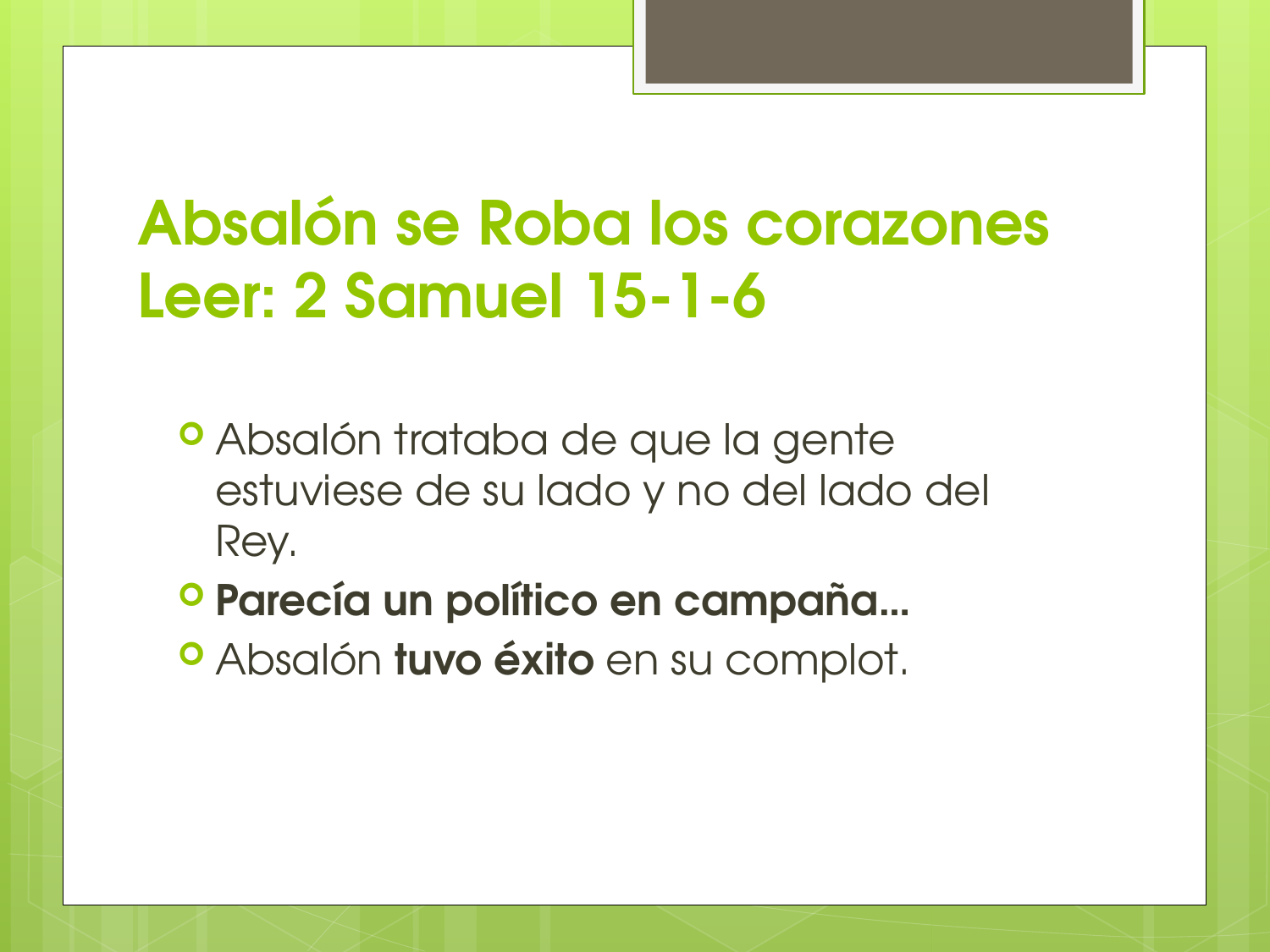

# Absalón se Roba los corazones Leer: 2 Samuel 15-1-6
Absalón trataba de que la gente estuviese de su lado y no del lado del Rey.
Parecía un político en campaña…
Absalón tuvo éxito en su complot.